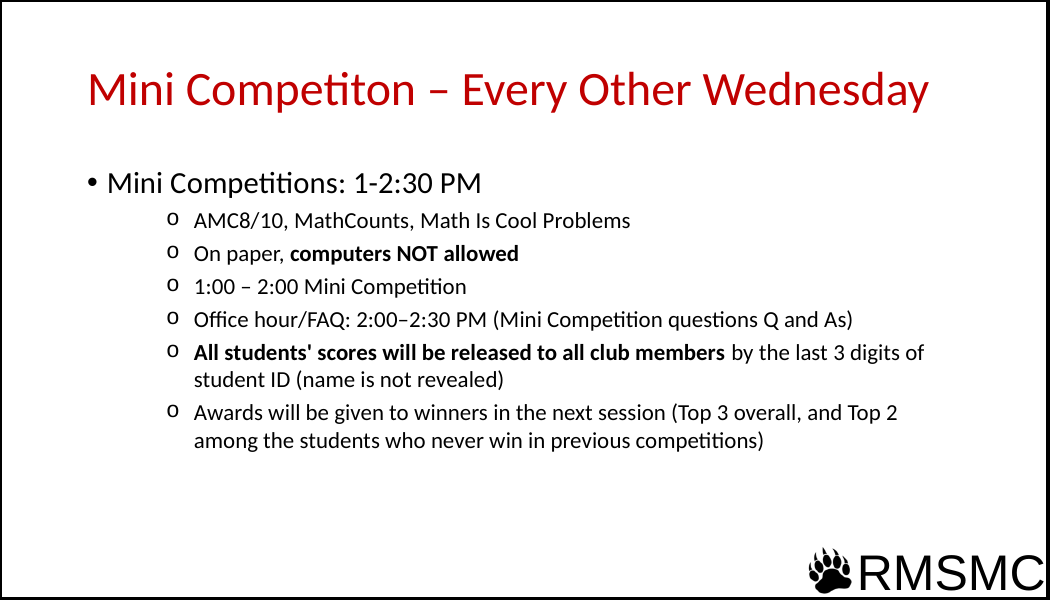

# Mini Competiton – Every Other Wednesday
Mini Competitions: 1-2:30 PM
AMC8/10, MathCounts, Math Is Cool Problems
On paper, computers NOT allowed
1:00 – 2:00 Mini Competition
Office hour/FAQ: 2:00–2:30 PM (Mini Competition questions Q and As)
All students' scores will be released to all club members by the last 3 digits of student ID (name is not revealed)
Awards will be given to winners in the next session (Top 3 overall, and Top 2 among the students who never win in previous competitions)